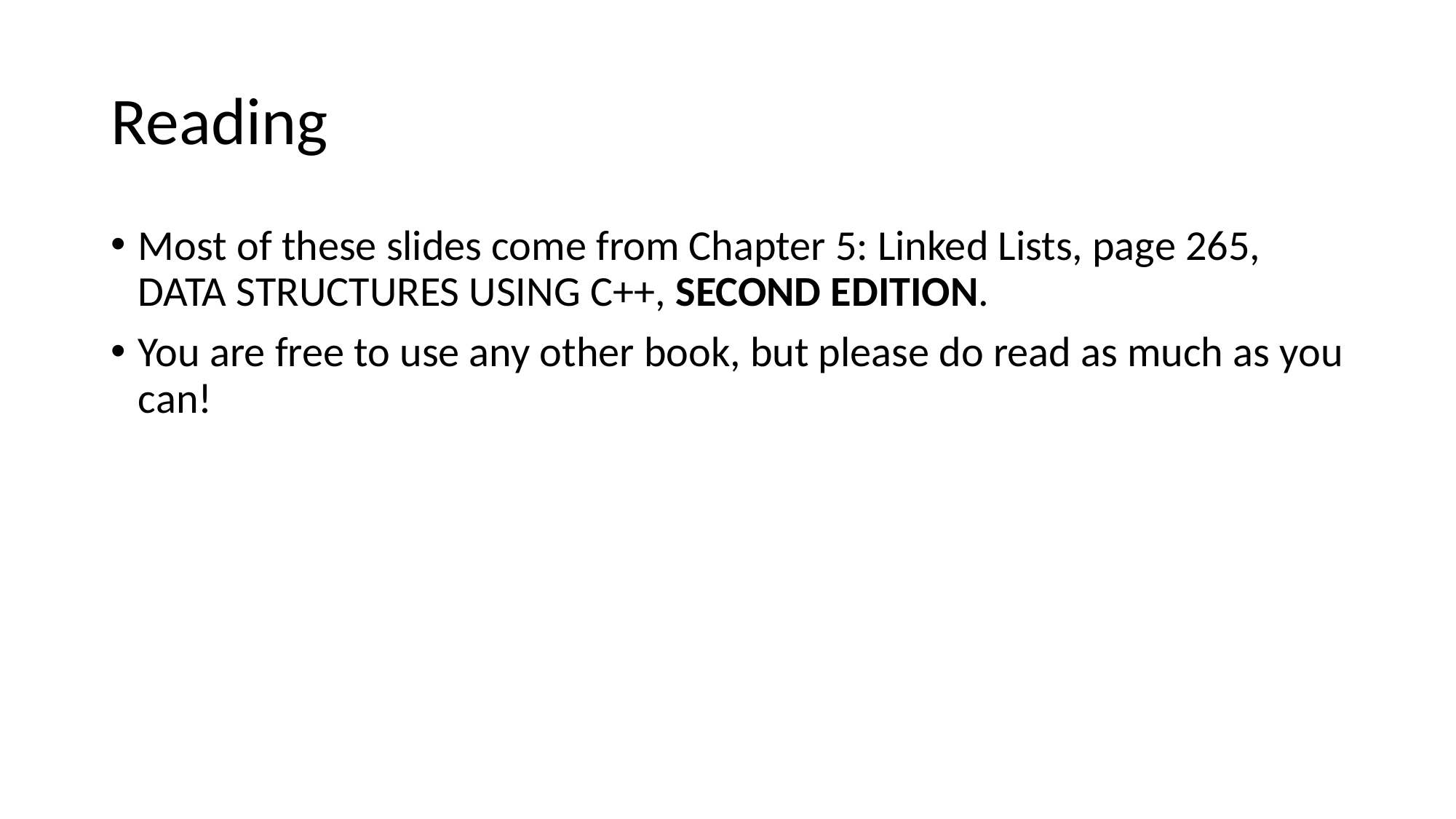

# Reading
Most of these slides come from Chapter 5: Linked Lists, page 265, DATA STRUCTURES USING C++, SECOND EDITION.
You are free to use any other book, but please do read as much as you can!